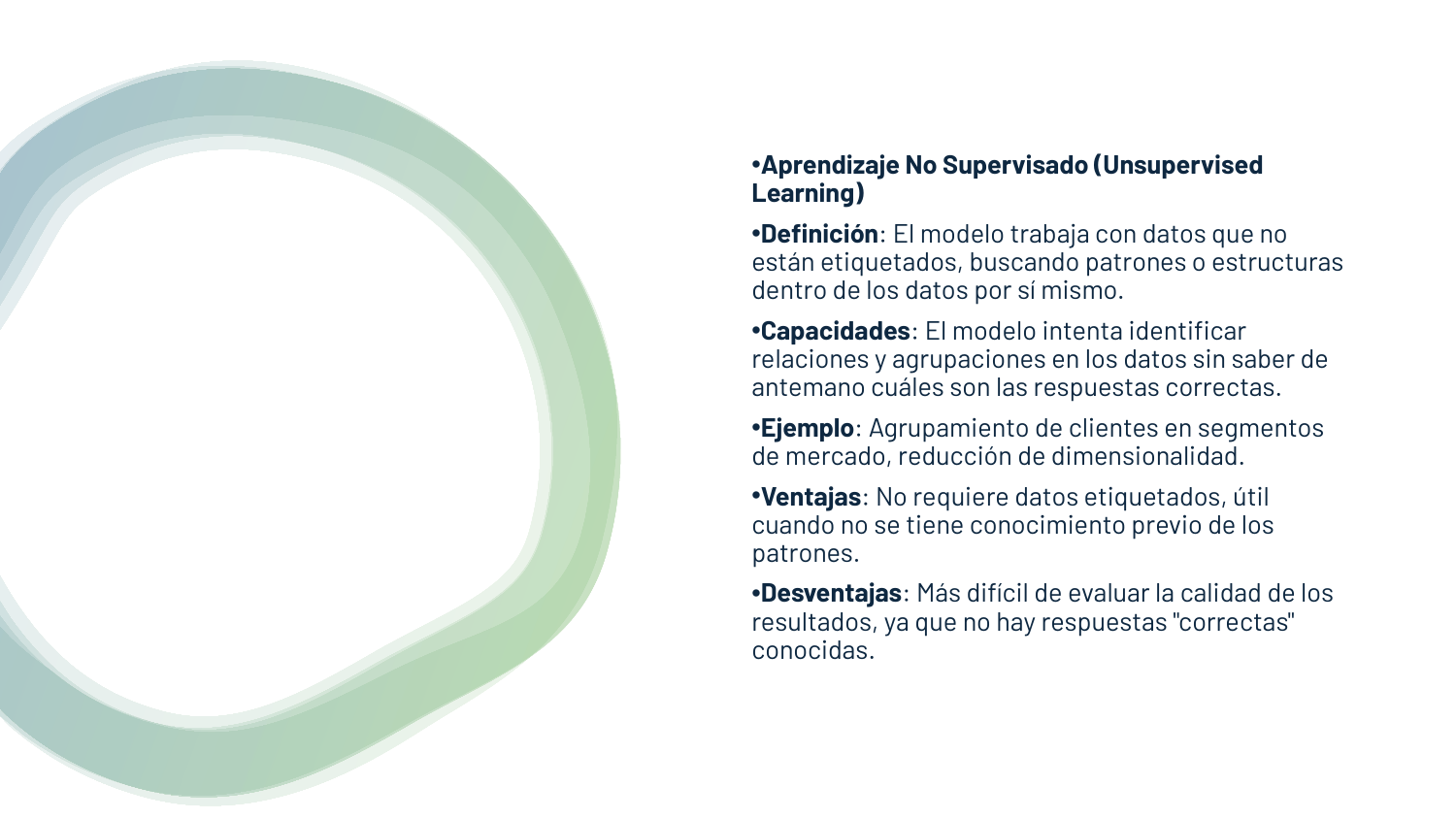

Aprendizaje No Supervisado (Unsupervised Learning)
Definición: El modelo trabaja con datos que no están etiquetados, buscando patrones o estructuras dentro de los datos por sí mismo.
Capacidades: El modelo intenta identificar relaciones y agrupaciones en los datos sin saber de antemano cuáles son las respuestas correctas.
Ejemplo: Agrupamiento de clientes en segmentos de mercado, reducción de dimensionalidad.
Ventajas: No requiere datos etiquetados, útil cuando no se tiene conocimiento previo de los patrones.
Desventajas: Más difícil de evaluar la calidad de los resultados, ya que no hay respuestas "correctas" conocidas.